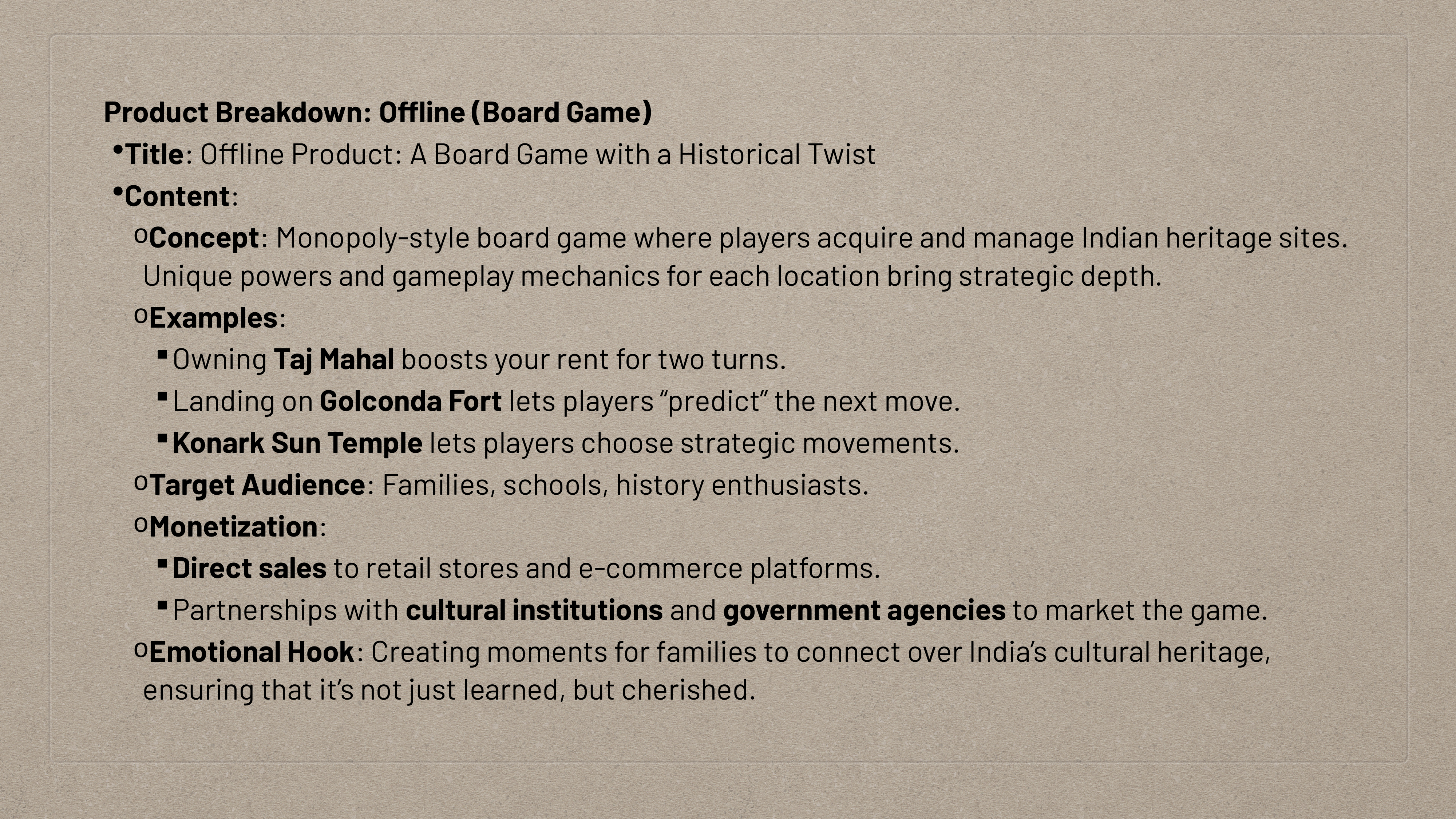

Product Breakdown: Offline (Board Game)
Title: Offline Product: A Board Game with a Historical Twist
Content:
Concept: Monopoly-style board game where players acquire and manage Indian heritage sites. Unique powers and gameplay mechanics for each location bring strategic depth.
Examples:
Owning Taj Mahal boosts your rent for two turns.
Landing on Golconda Fort lets players “predict” the next move.
Konark Sun Temple lets players choose strategic movements.
Target Audience: Families, schools, history enthusiasts.
Monetization:
Direct sales to retail stores and e-commerce platforms.
Partnerships with cultural institutions and government agencies to market the game.
Emotional Hook: Creating moments for families to connect over India’s cultural heritage, ensuring that it’s not just learned, but cherished.